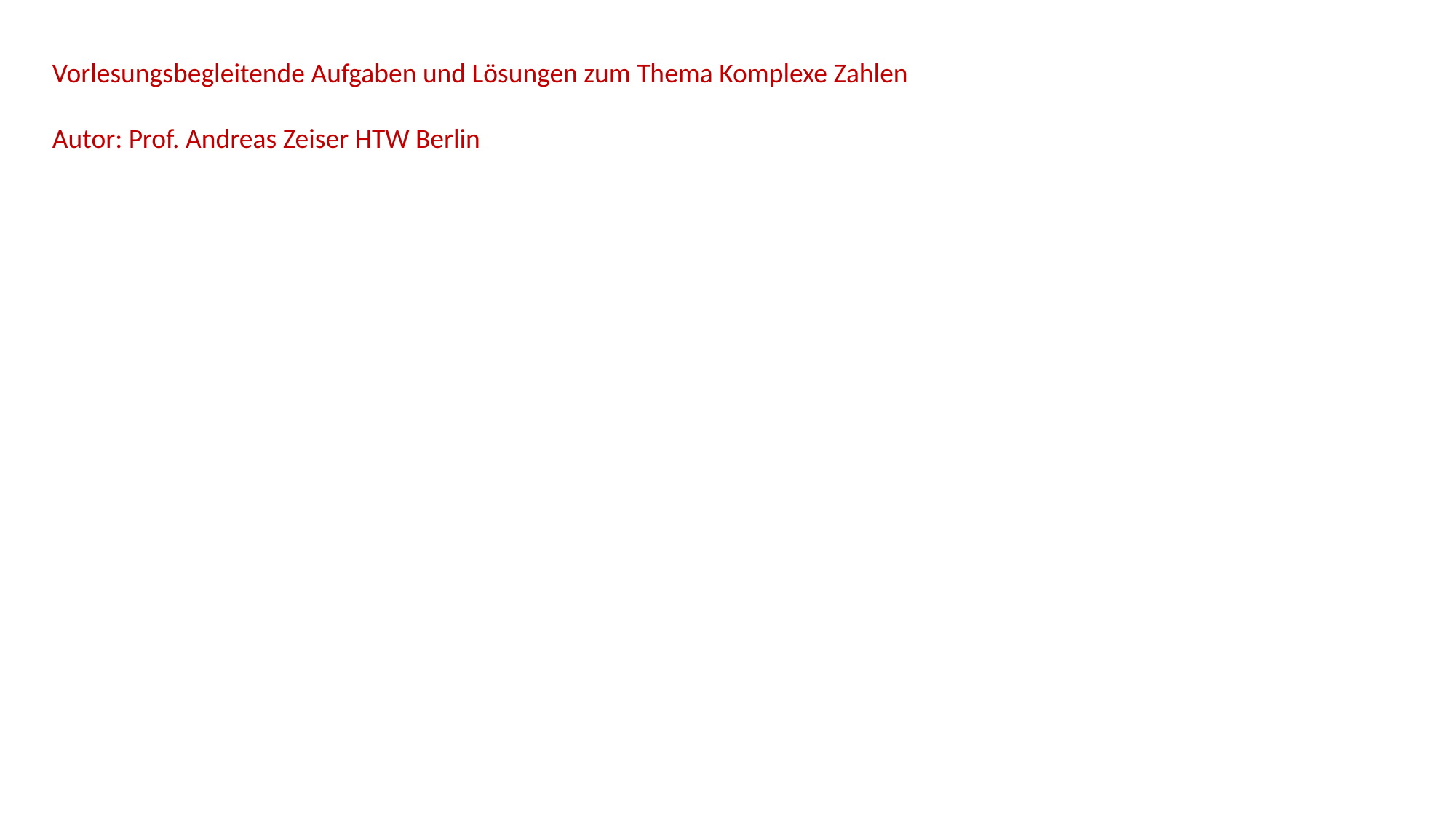

Vorlesungsbegleitende Aufgaben und Lösungen zum Thema Komplexe Zahlen

Autor: Prof. Andreas Zeiser HTW Berlin